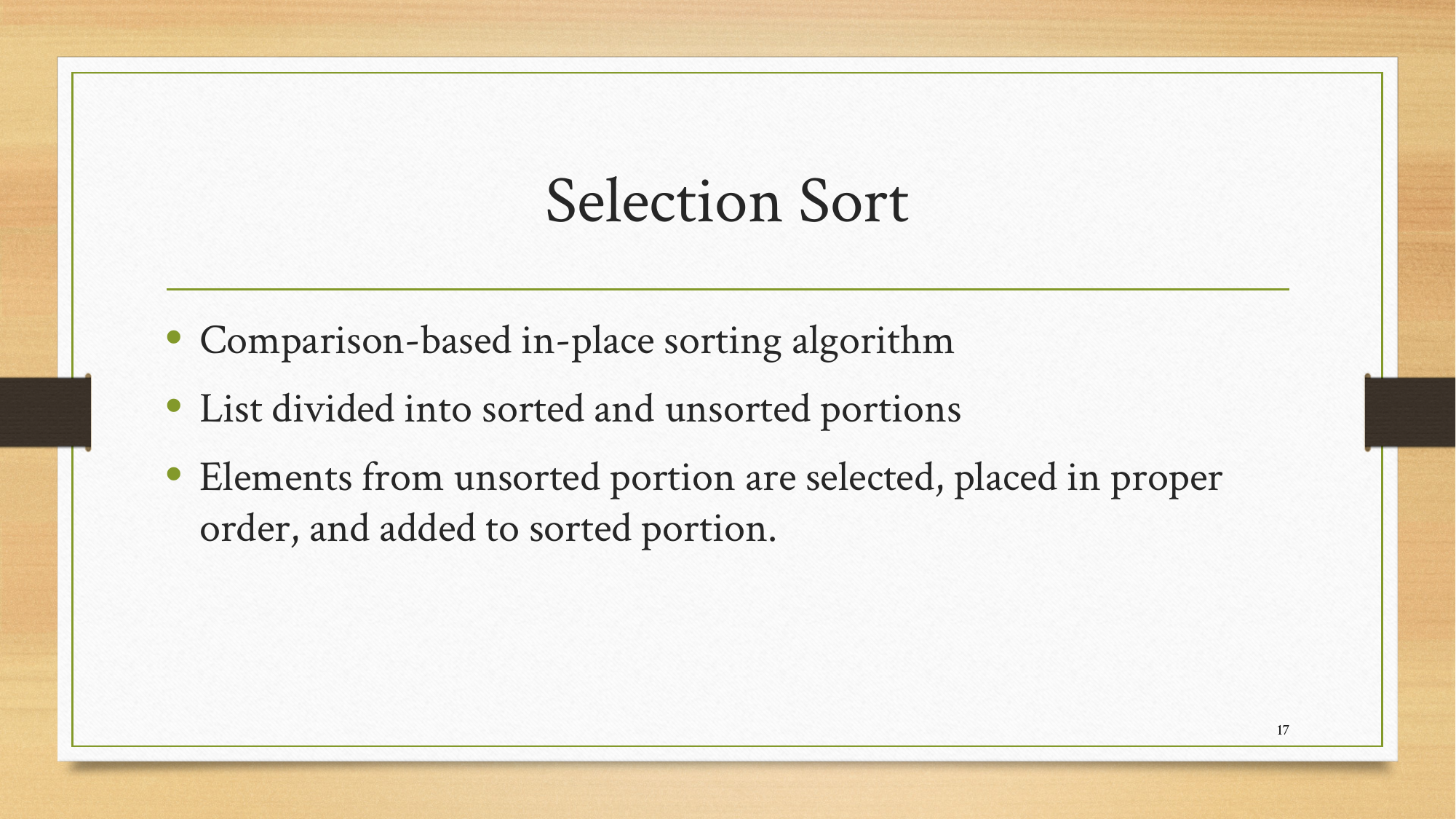

# Selection Sort
Comparison-based in-place sorting algorithm
List divided into sorted and unsorted portions
Elements from unsorted portion are selected, placed in proper order, and added to sorted portion.
17